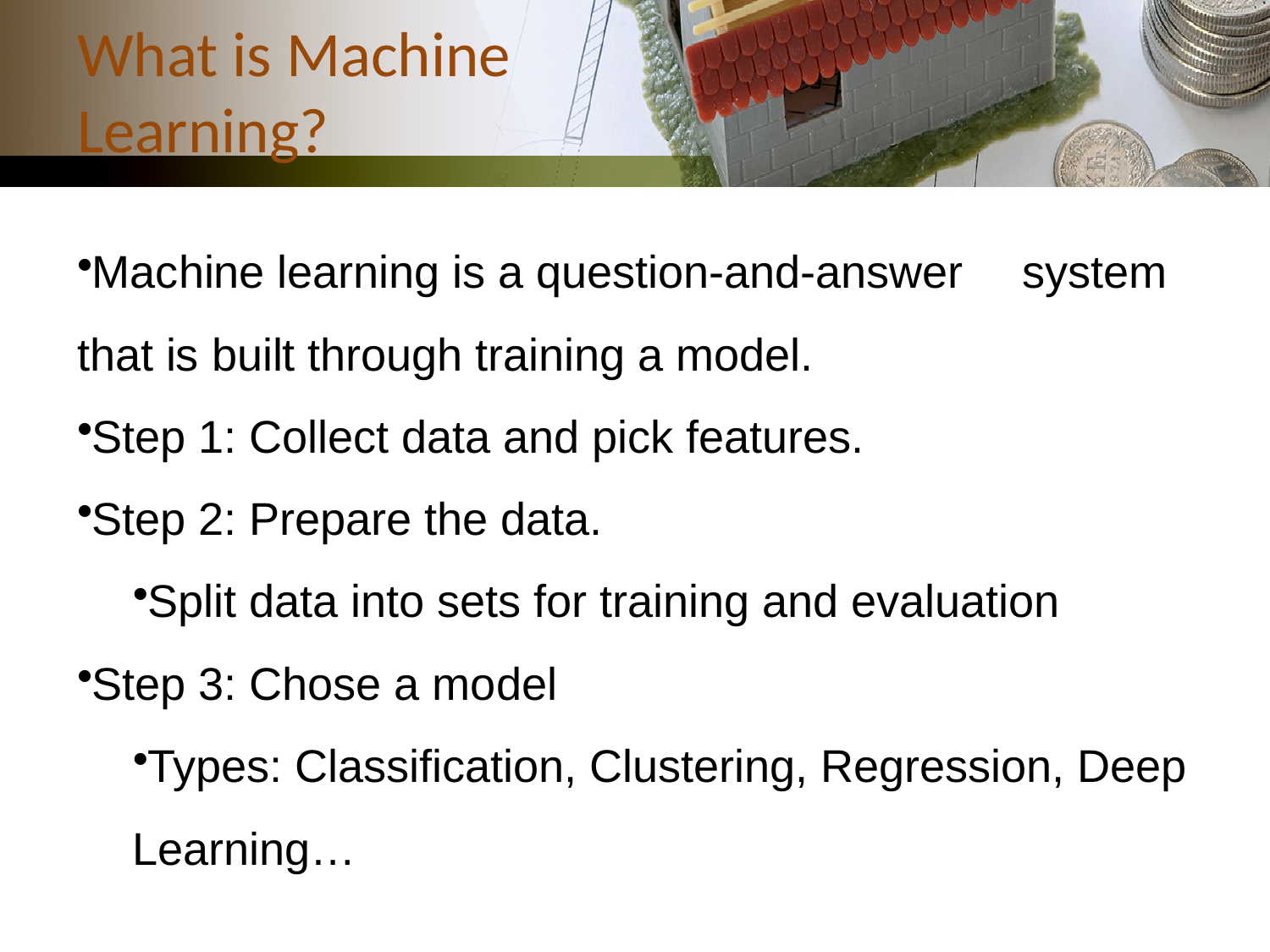

# What is Machine Learning?
Machine learning is a question-and-answer   	system that is built through training a model.
Step 1: Collect data and pick features.
Step 2: Prepare the data.
Split data into sets for training and evaluation
Step 3: Chose a model
Types: Classification, Clustering, Regression, Deep Learning…